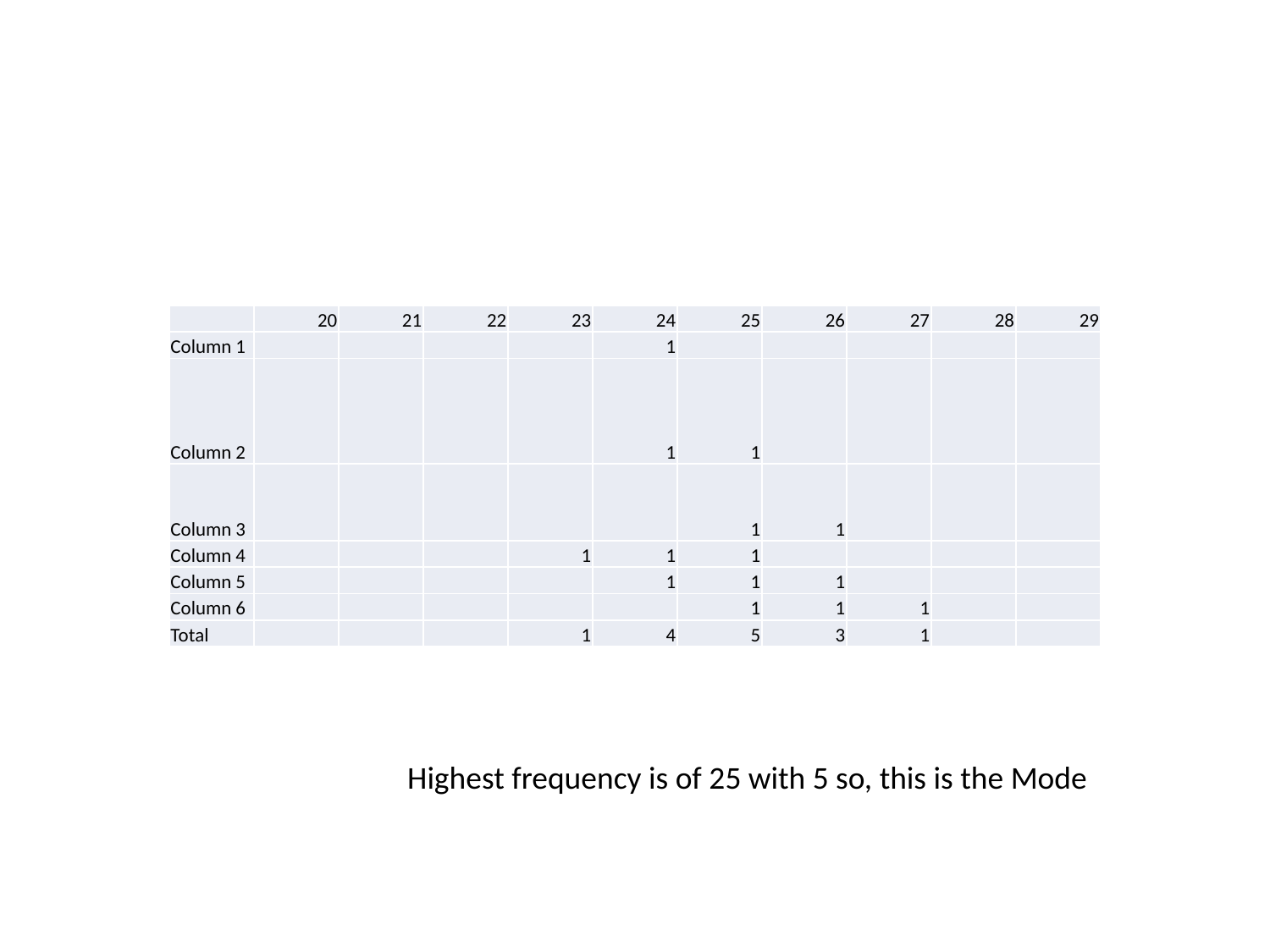

#
|  | 20 | 21 | 22 | 23 | 24 | 25 | 26 | 27 | 28 | 29 |
| --- | --- | --- | --- | --- | --- | --- | --- | --- | --- | --- |
| Column 1 |  |  |  |  | 1 |  |  |  |  |  |
| Column 2 |  |  |  |  | 1 | 1 |  |  |  |  |
| Column 3 |  |  |  |  |  | 1 | 1 |  |  |  |
| Column 4 |  |  |  | 1 | 1 | 1 |  |  |  |  |
| Column 5 |  |  |  |  | 1 | 1 | 1 |  |  |  |
| Column 6 |  |  |  |  |  | 1 | 1 | 1 |  |  |
| Total |  |  |  | 1 | 4 | 5 | 3 | 1 |  |  |
Highest frequency is of 25 with 5 so, this is the Mode